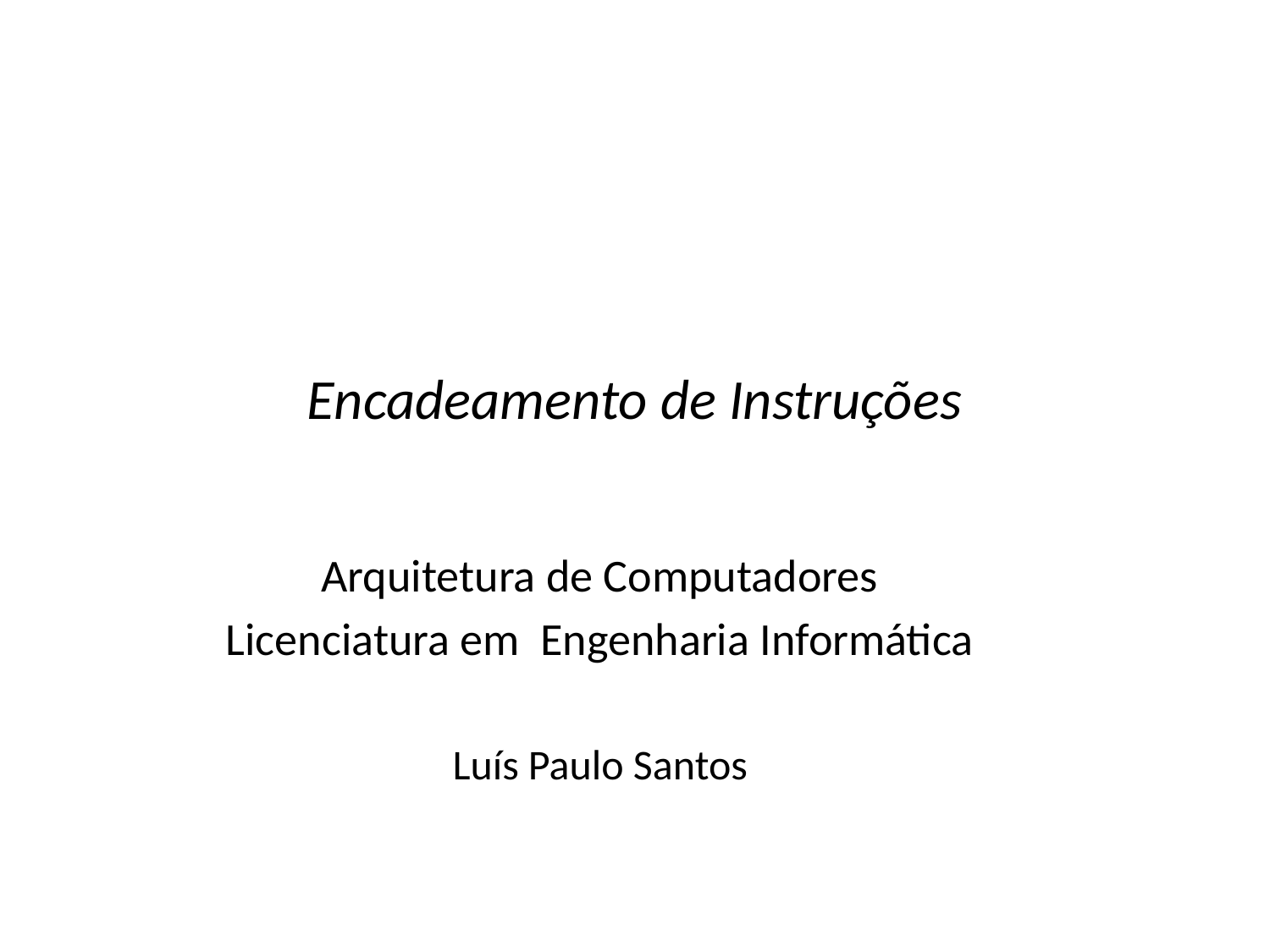

# Encadeamento de Instruções
Arquitetura de Computadores
Licenciatura em  Engenharia Informática

Luís Paulo Santos